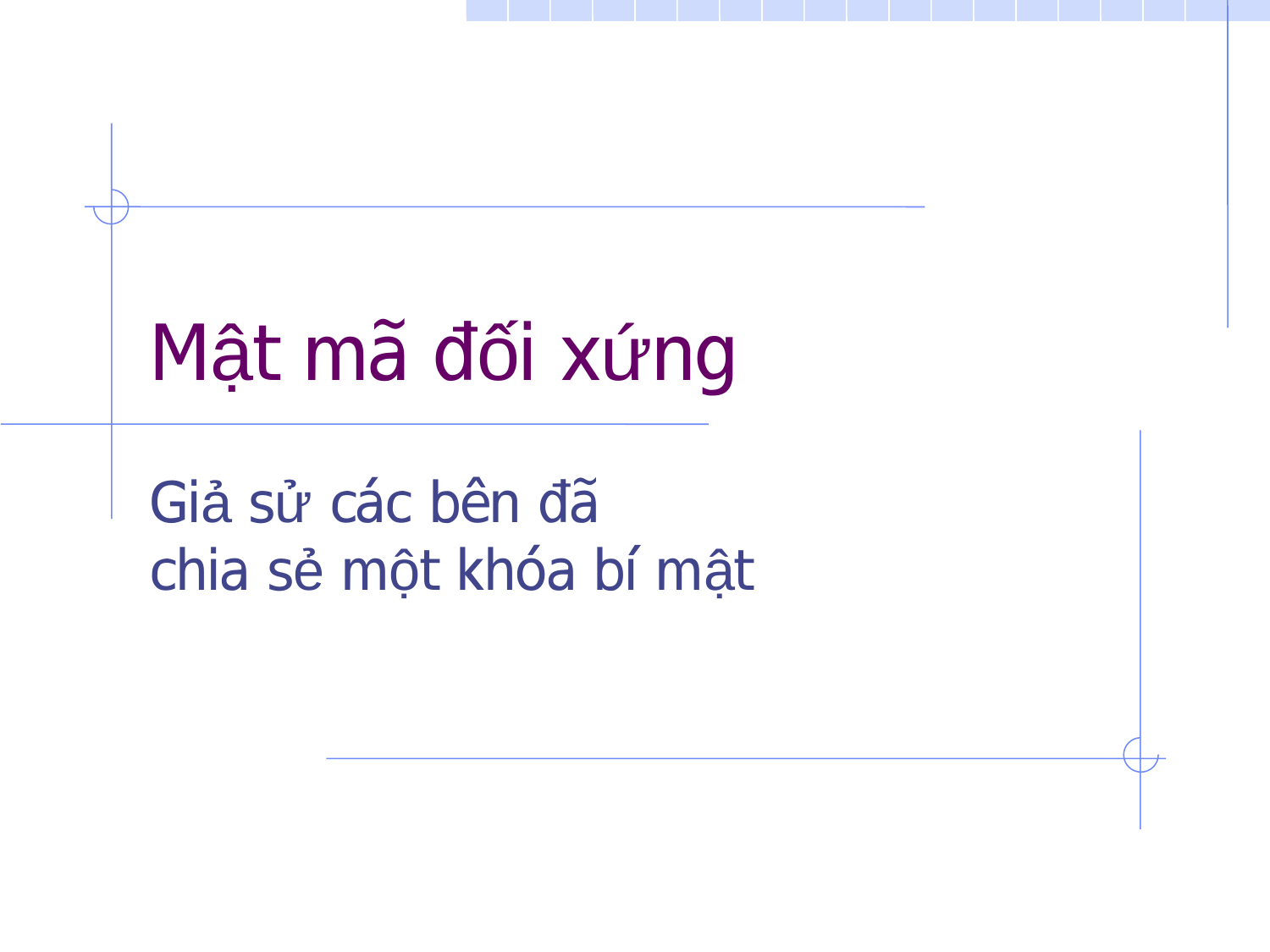

# Mật mã đối xứng
Giả sử các bên đã
chia sẻ một khóa bí mật